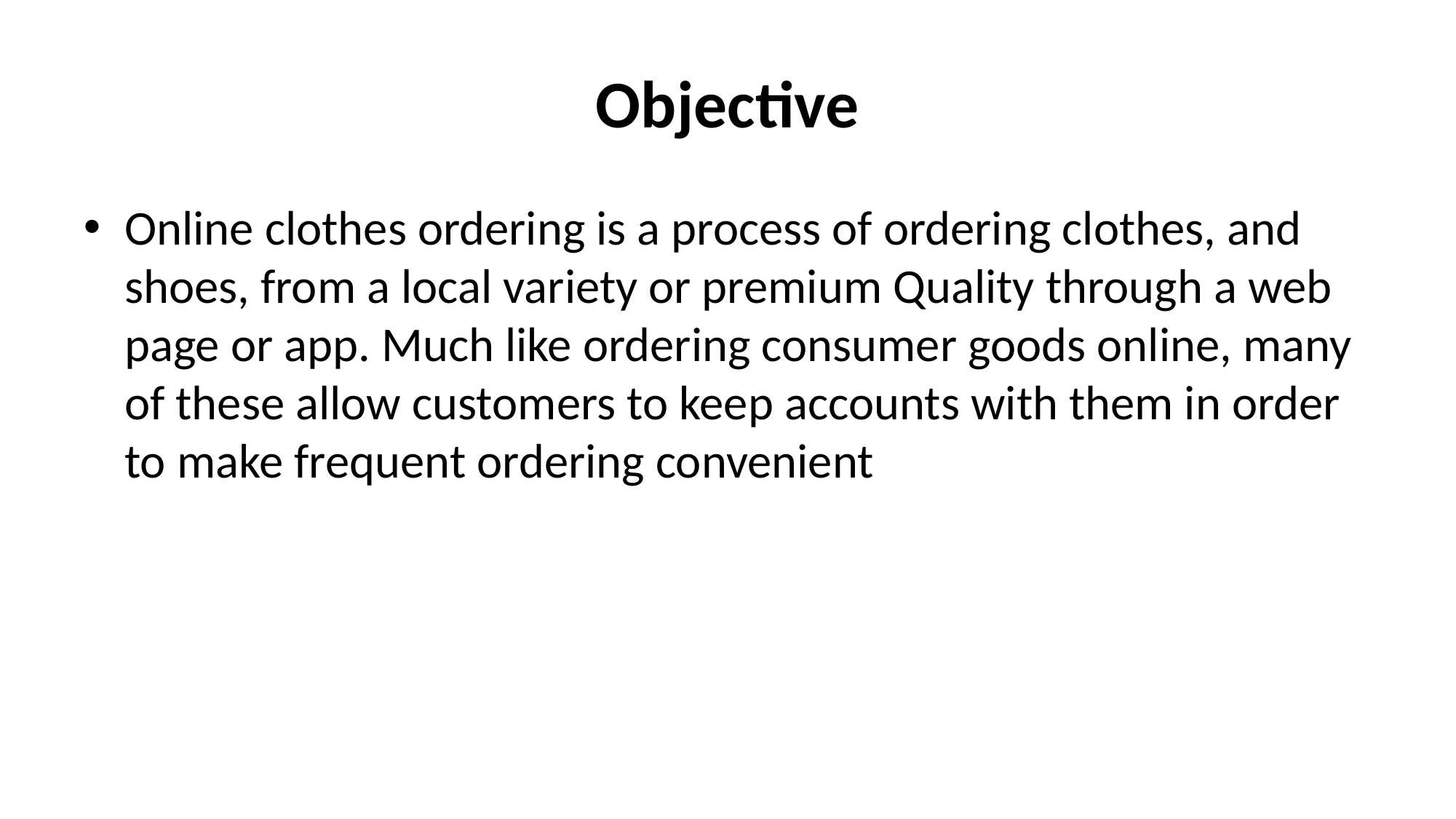

# Objective
Online clothes ordering is a process of ordering clothes, and shoes, from a local variety or premium Quality through a web page or app. Much like ordering consumer goods online, many of these allow customers to keep accounts with them in order to make frequent ordering convenient